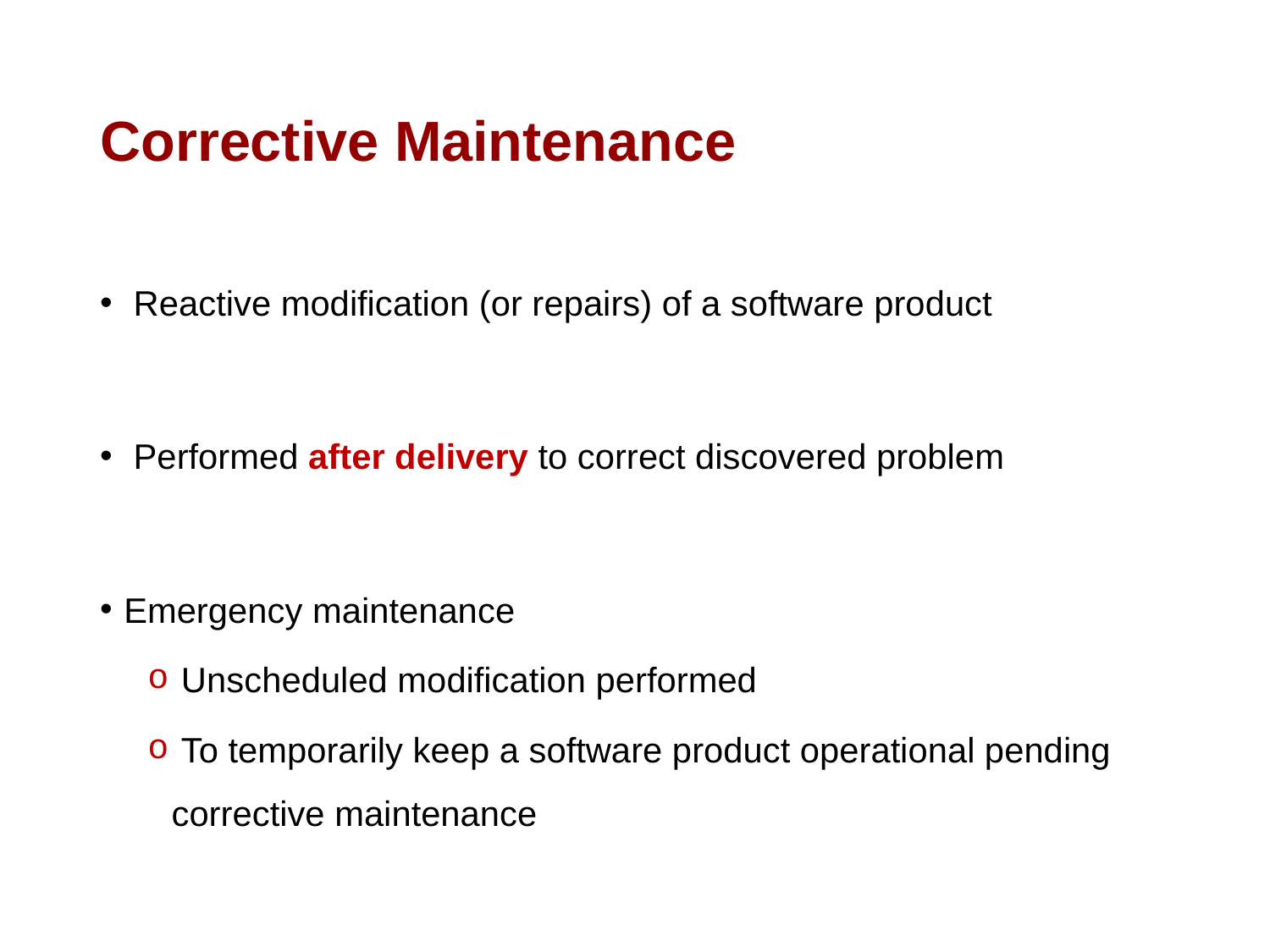

# Corrective Maintenance
 Reactive modification (or repairs) of a software product

 Performed after delivery to correct discovered problem

Emergency maintenance
 Unscheduled modification performed
 To temporarily keep a software product operational pending corrective maintenance